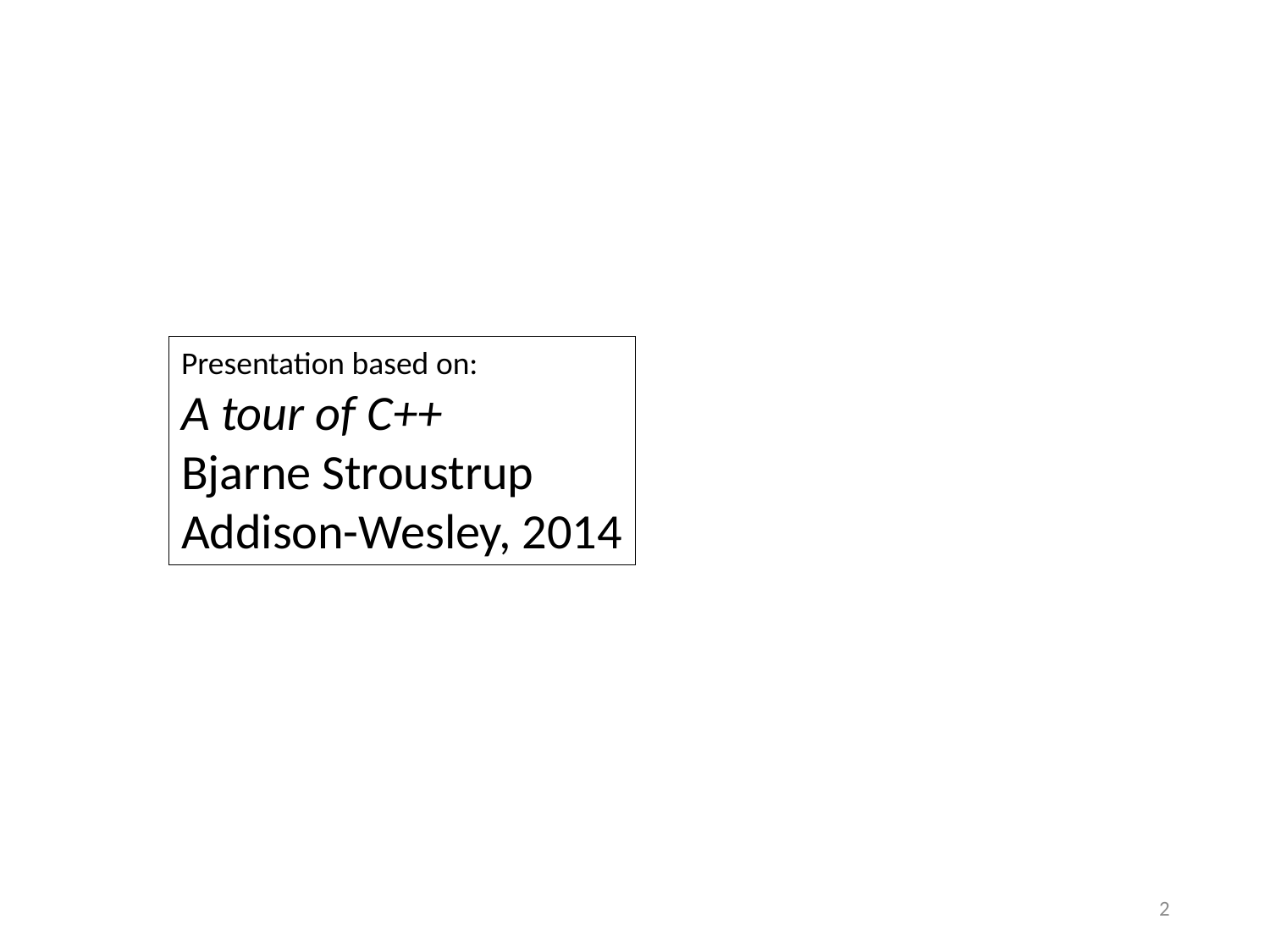

Presentation based on:
A tour of C++
Bjarne Stroustrup
Addison-Wesley, 2014
2